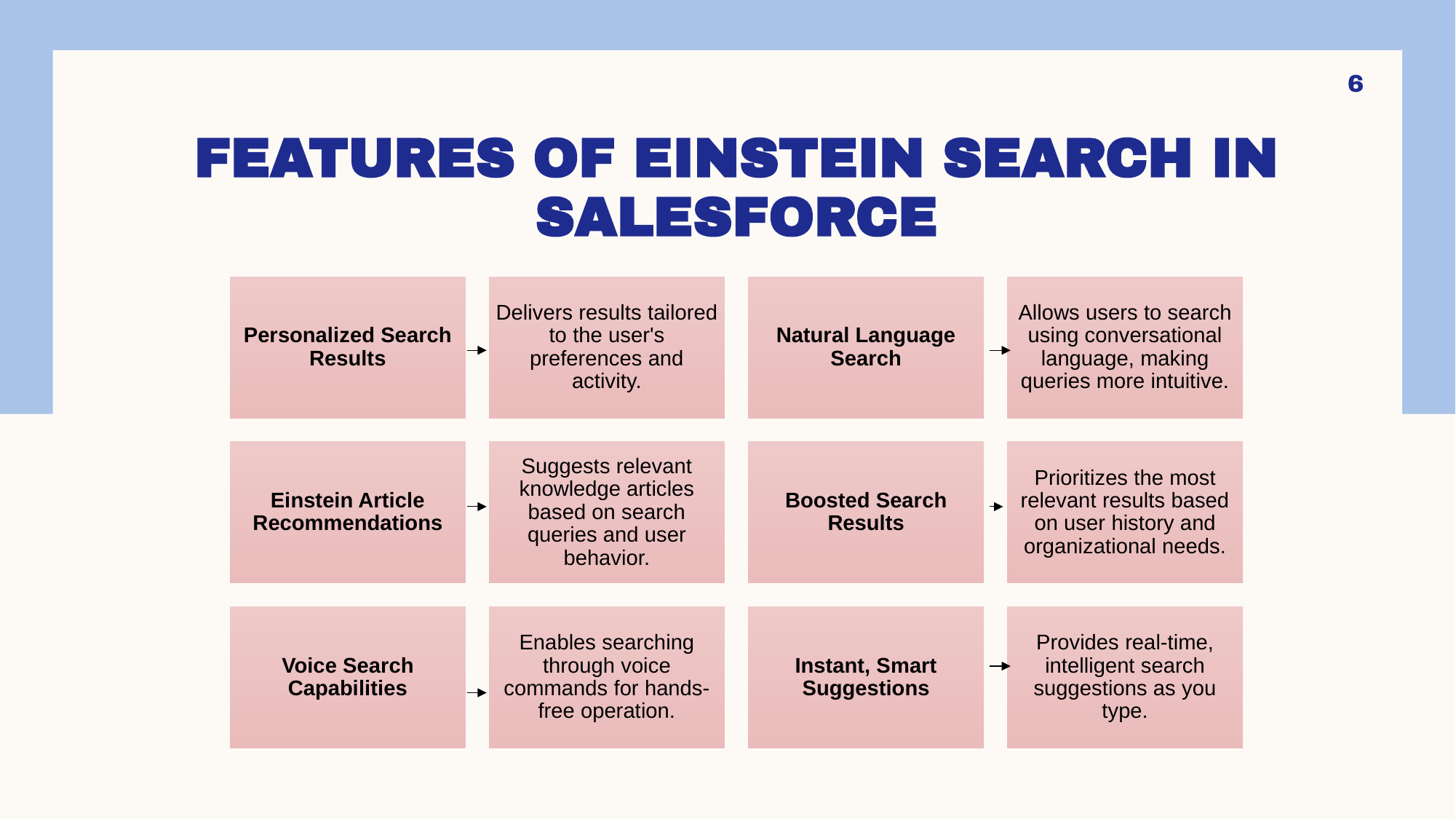

6
# Features of Einstein Search in Salesforce
Personalized Search Results
Delivers results tailored to the user's preferences and activity.
Natural Language Search
Allows users to search using conversational language, making queries more intuitive.
Einstein Article Recommendations
Suggests relevant knowledge articles based on search queries and user behavior.
Boosted Search Results
Prioritizes the most relevant results based on user history and organizational needs.
Voice Search Capabilities
Enables searching through voice commands for hands-free operation.
Instant, Smart Suggestions
Provides real-time, intelligent search suggestions as you type.